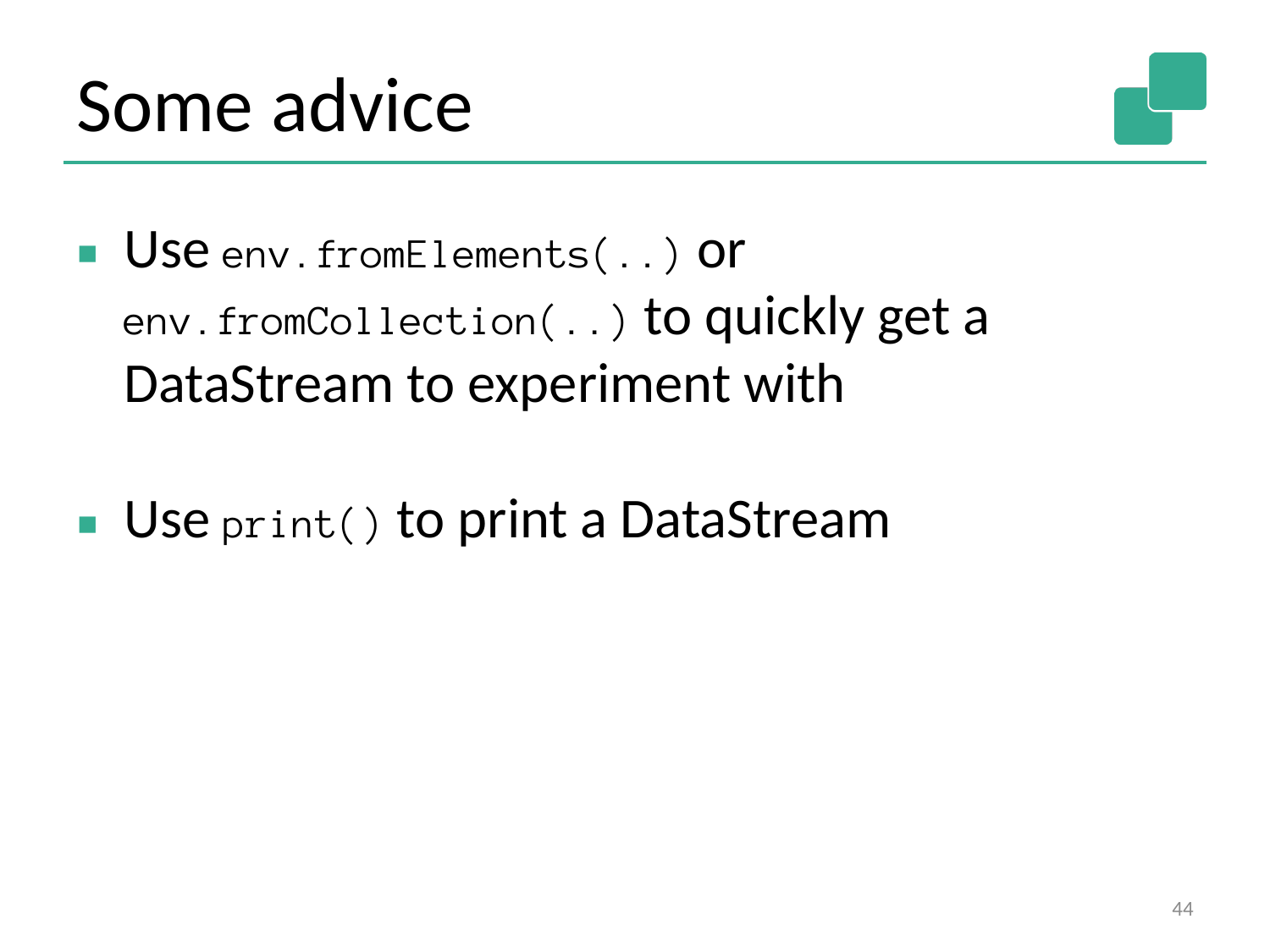

Some advice
Use env.fromElements(..) or env.fromCollection(..) to quickly get a DataStream to experiment with

Use print() to print a DataStream
44